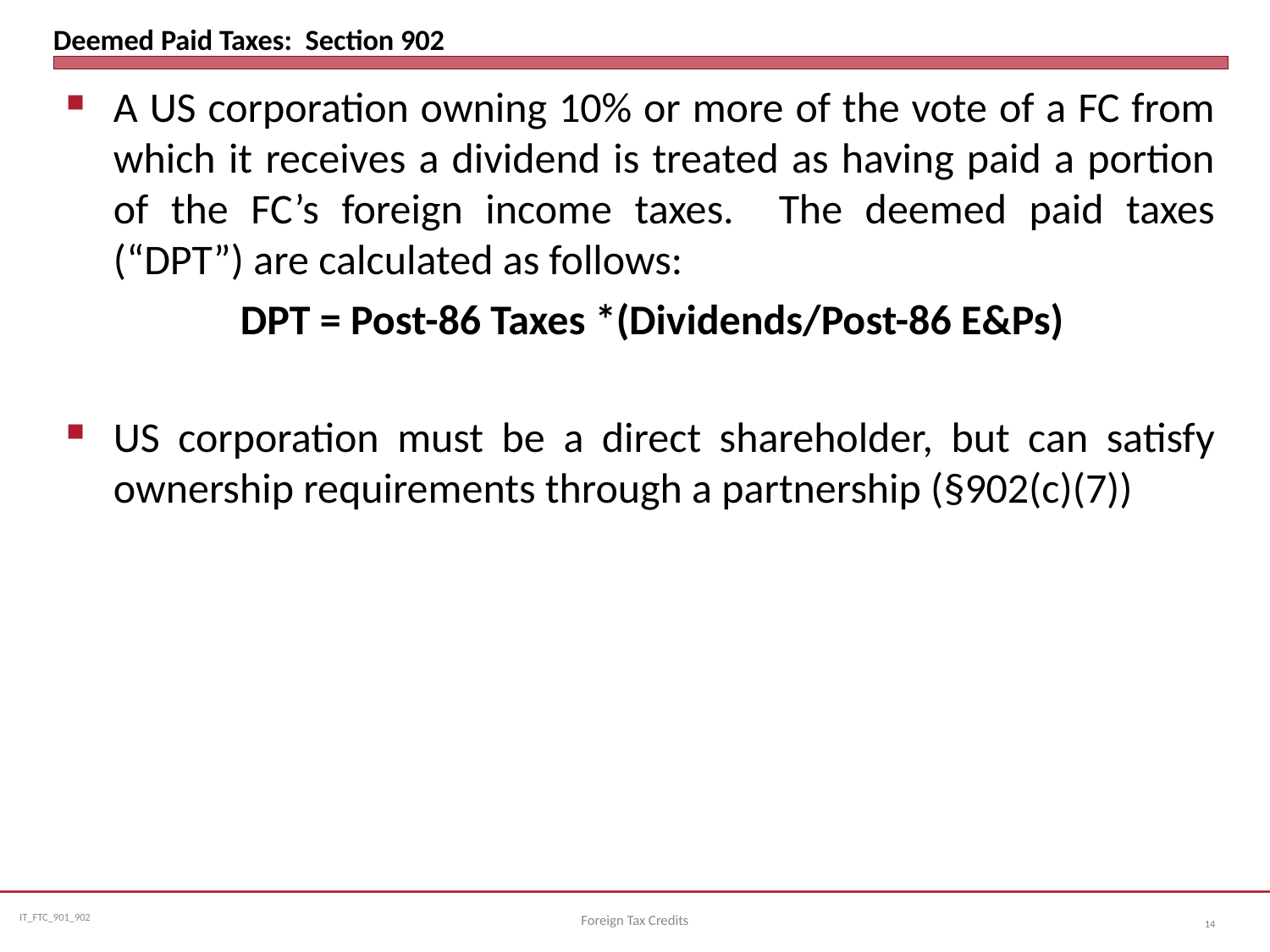

# Deemed Paid Taxes:  Section 902
A US corporation owning 10% or more of the vote of a FC from which it receives a dividend is treated as having paid a portion of the FC’s foreign income taxes.  The deemed paid taxes (“DPT”) are calculated as follows:
		DPT = Post-86 Taxes *(Dividends/Post-86 E&Ps)

US corporation must be a direct shareholder, but can satisfy ownership requirements through a partnership (§902(c)(7))
Foreign Tax Credits
14